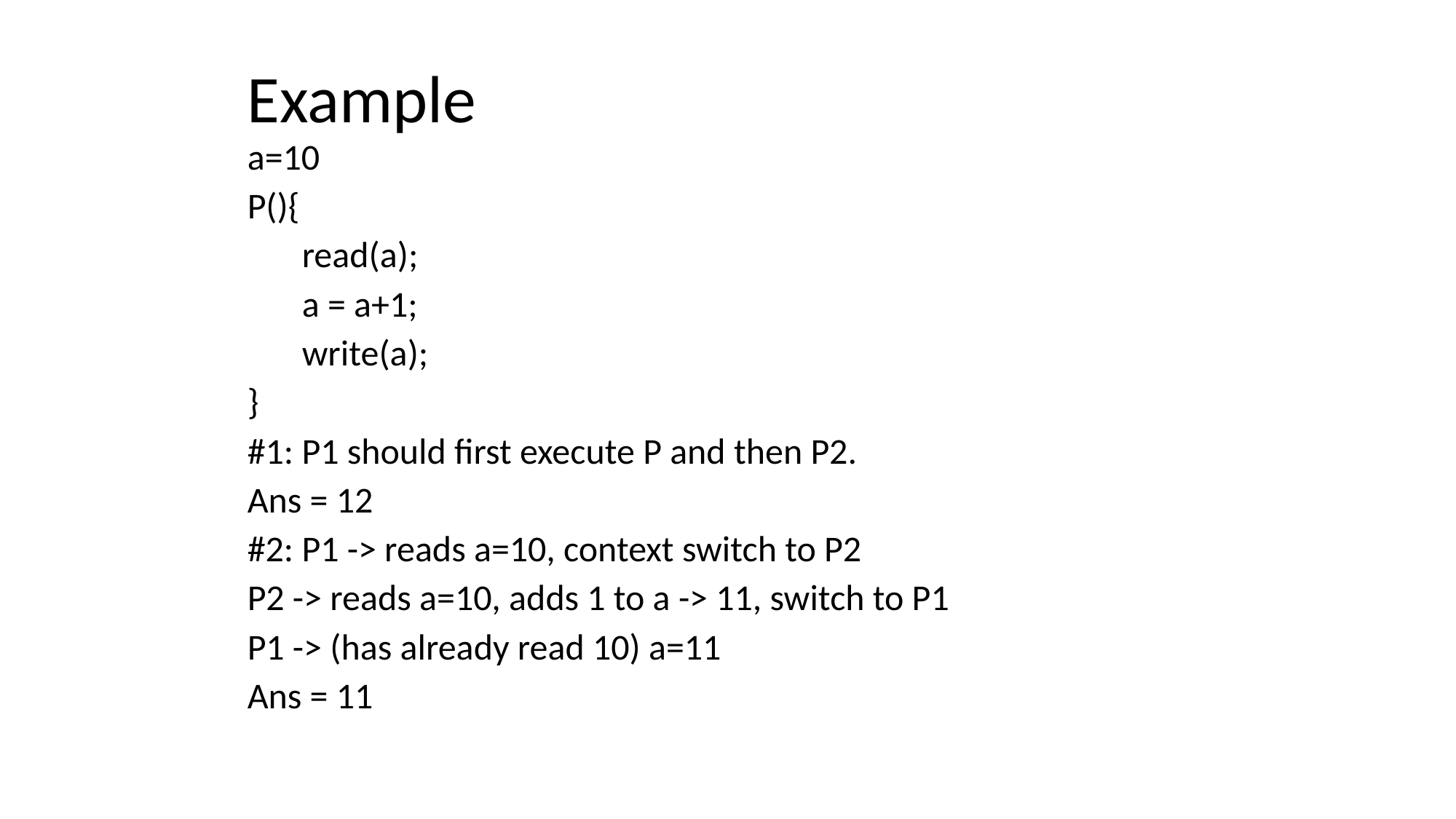

# Example
a=10
P(){
read(a);
a = a+1;
write(a);
}
#1: P1 should first execute P and then P2.
Ans = 12
#2: P1 -> reads a=10, context switch to P2
P2 -> reads a=10, adds 1 to a -> 11, switch to P1
P1 -> (has already read 10) a=11
Ans = 11